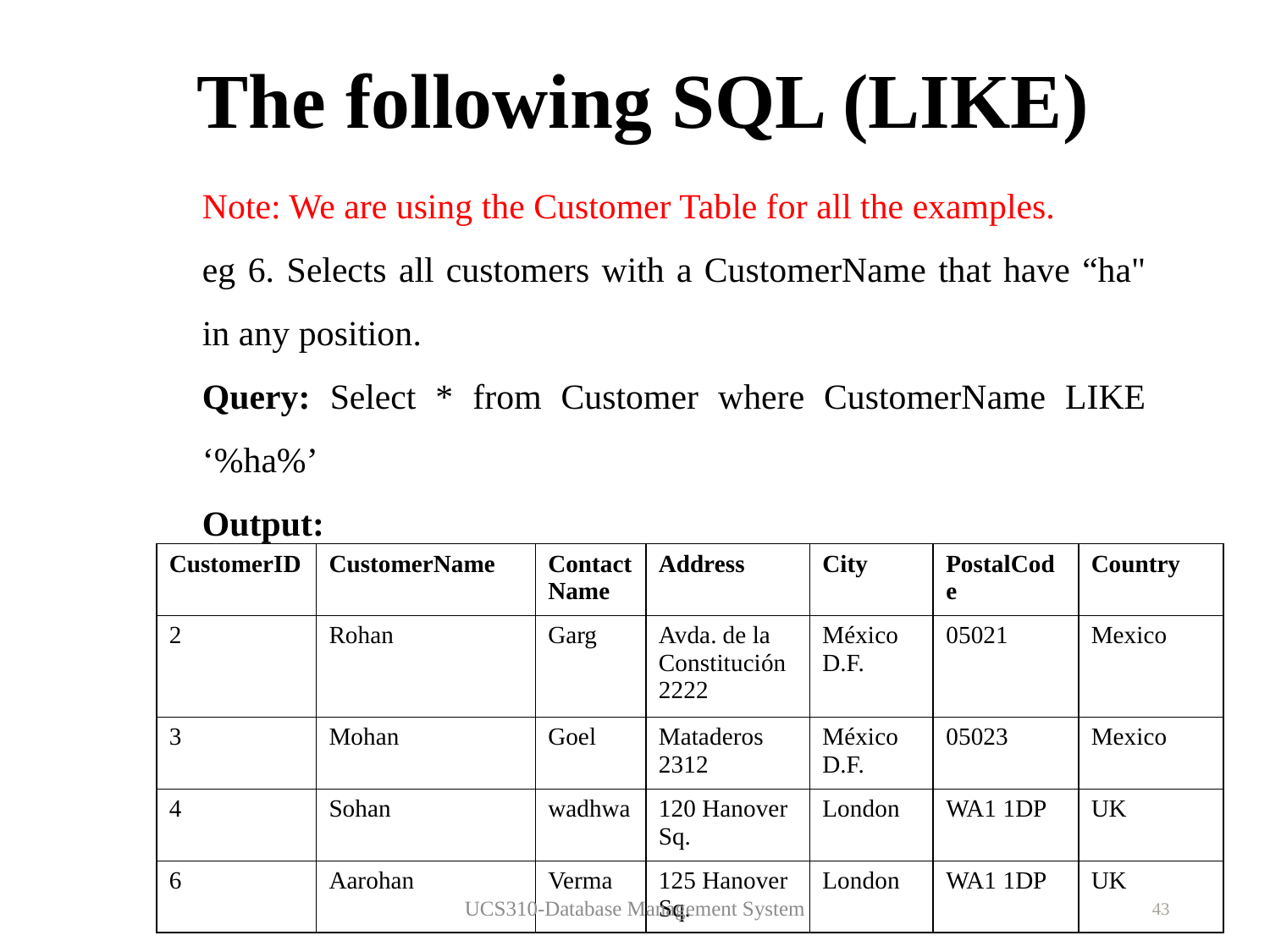

.
.
# The following SQL (LIKE)
Note: We are using the Customer Table for all the examples.
eg 6. Selects all customers with a CustomerName that have “ha" in any position.
Query: Select * from Customer where CustomerName LIKE ‘%ha%’
Output:

| CustomerID | CustomerName | ContactName | Address | City | PostalCode | Country |
| --- | --- | --- | --- | --- | --- | --- |
| 2 | Rohan | Garg | Avda. de la Constitución 2222 | México D.F. | 05021 | Mexico |
| 3 | Mohan | Goel | Mataderos 2312 | México D.F. | 05023 | Mexico |
| 4 | Sohan | wadhwa | 120 Hanover Sq. | London | WA1 1DP | UK |
| 6 | Aarohan | Verma | 125 Hanover Sq. | London | WA1 1DP | UK |
UCS310-Database Management System
43